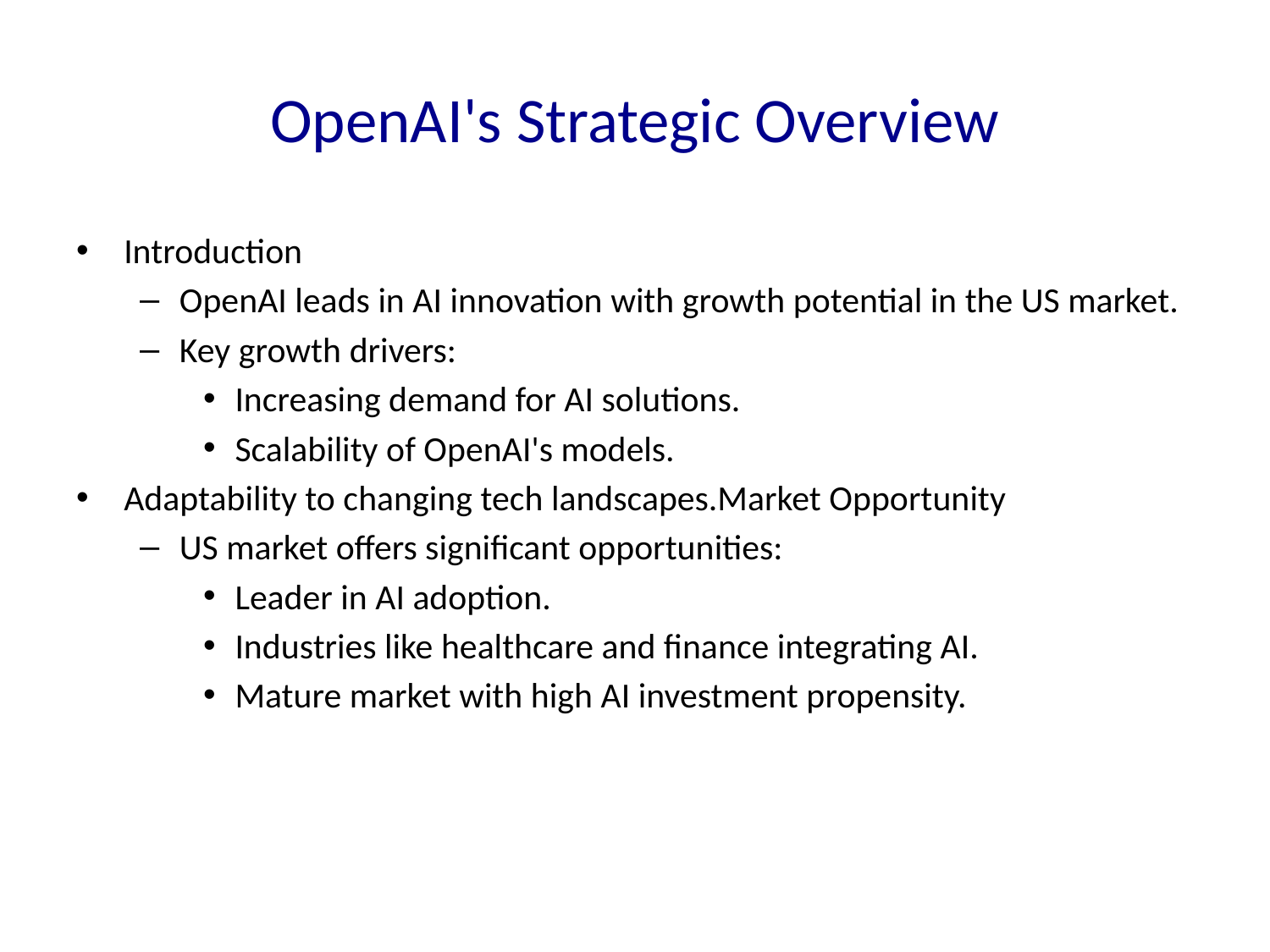

# OpenAI's Strategic Overview
Introduction
OpenAI leads in AI innovation with growth potential in the US market.
Key growth drivers:
Increasing demand for AI solutions.
Scalability of OpenAI's models.
Adaptability to changing tech landscapes.Market Opportunity
US market offers significant opportunities:
Leader in AI adoption.
Industries like healthcare and finance integrating AI.
Mature market with high AI investment propensity.